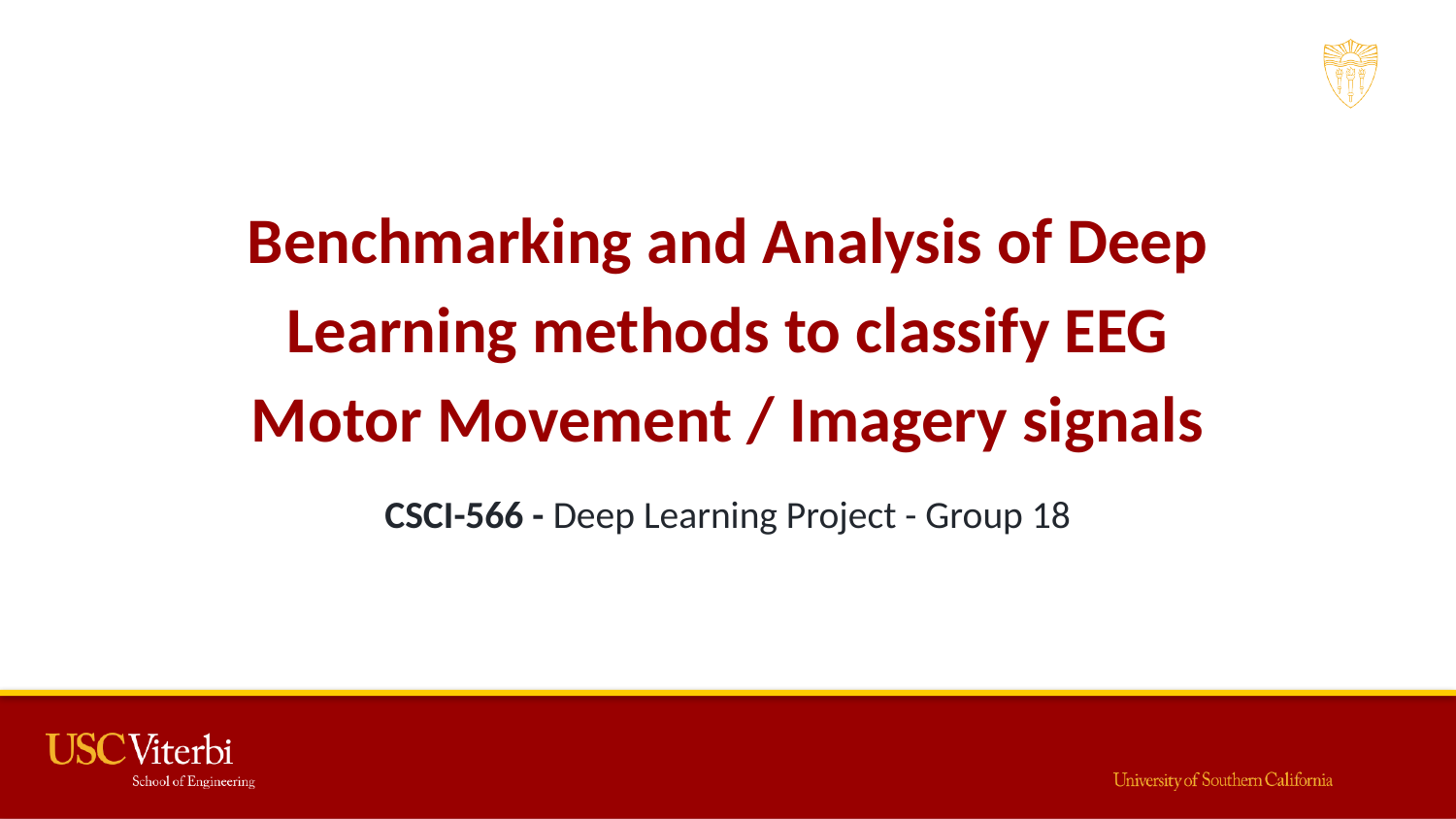

Benchmarking and Analysis of Deep Learning methods to classify EEG Motor Movement / Imagery signals
CSCI-566 - Deep Learning Project - Group 18
1